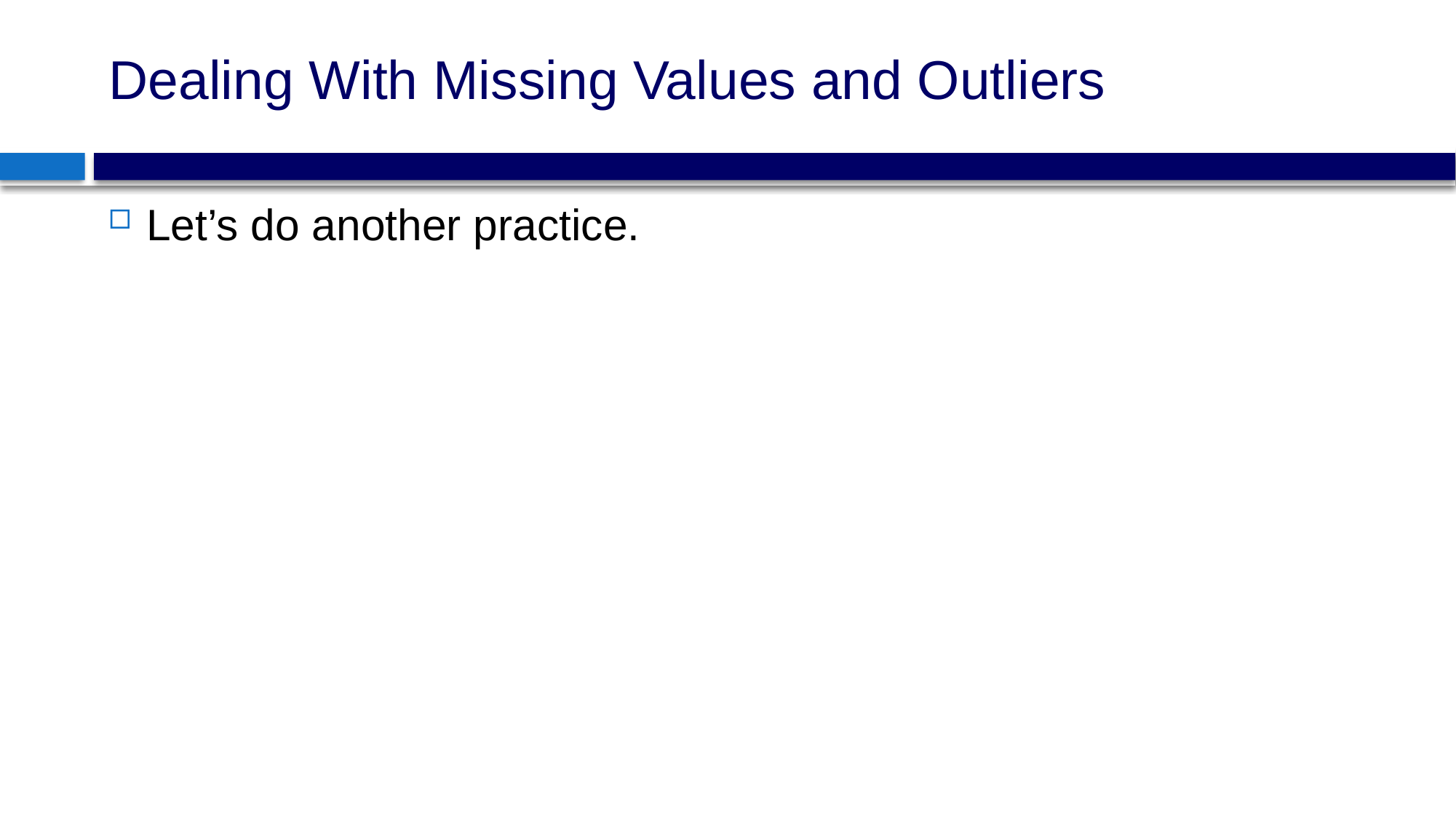

# Dealing With Missing Values and Outliers
Let’s do another practice.